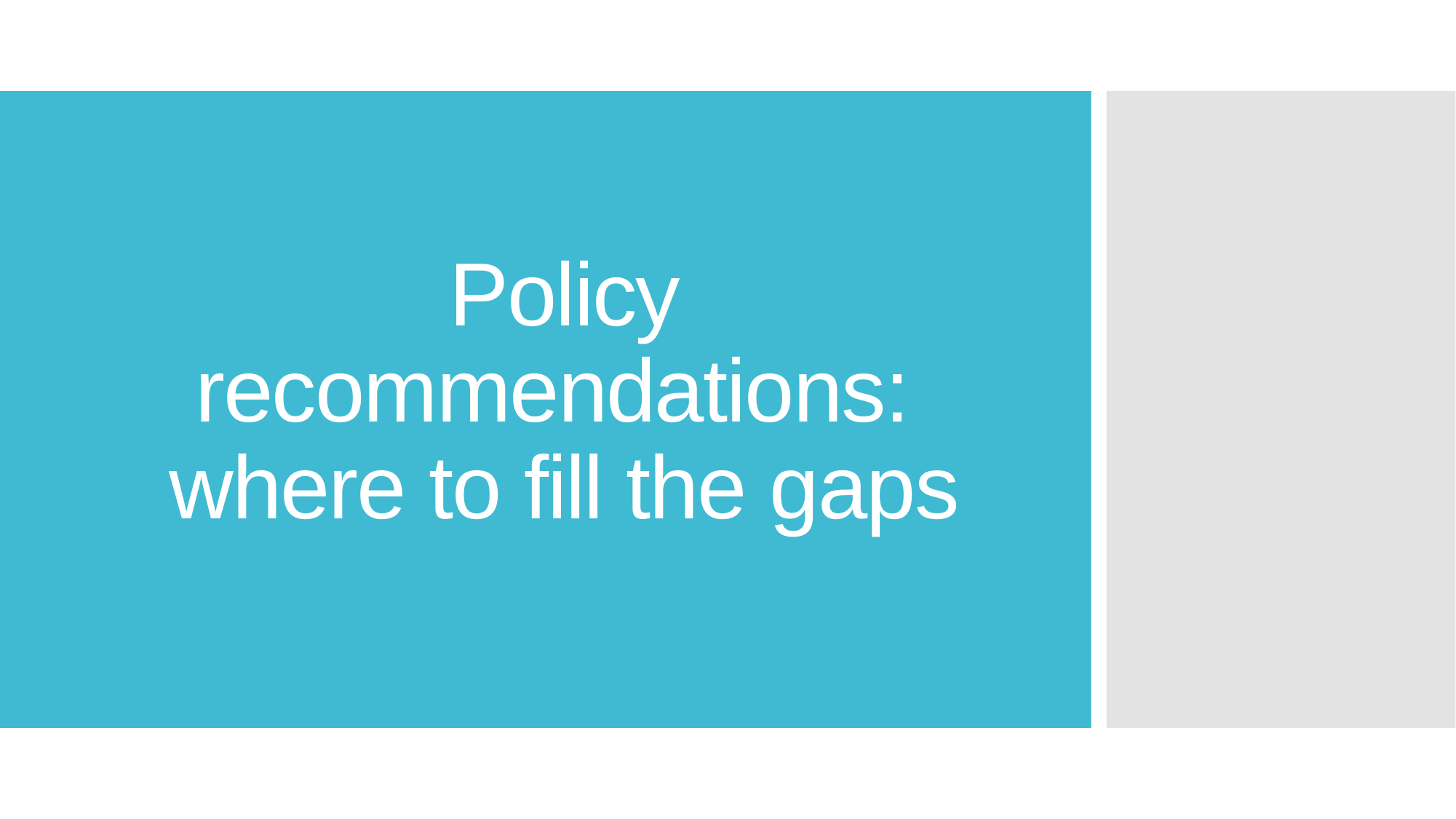

# Policy recommendations: where to fill the gaps